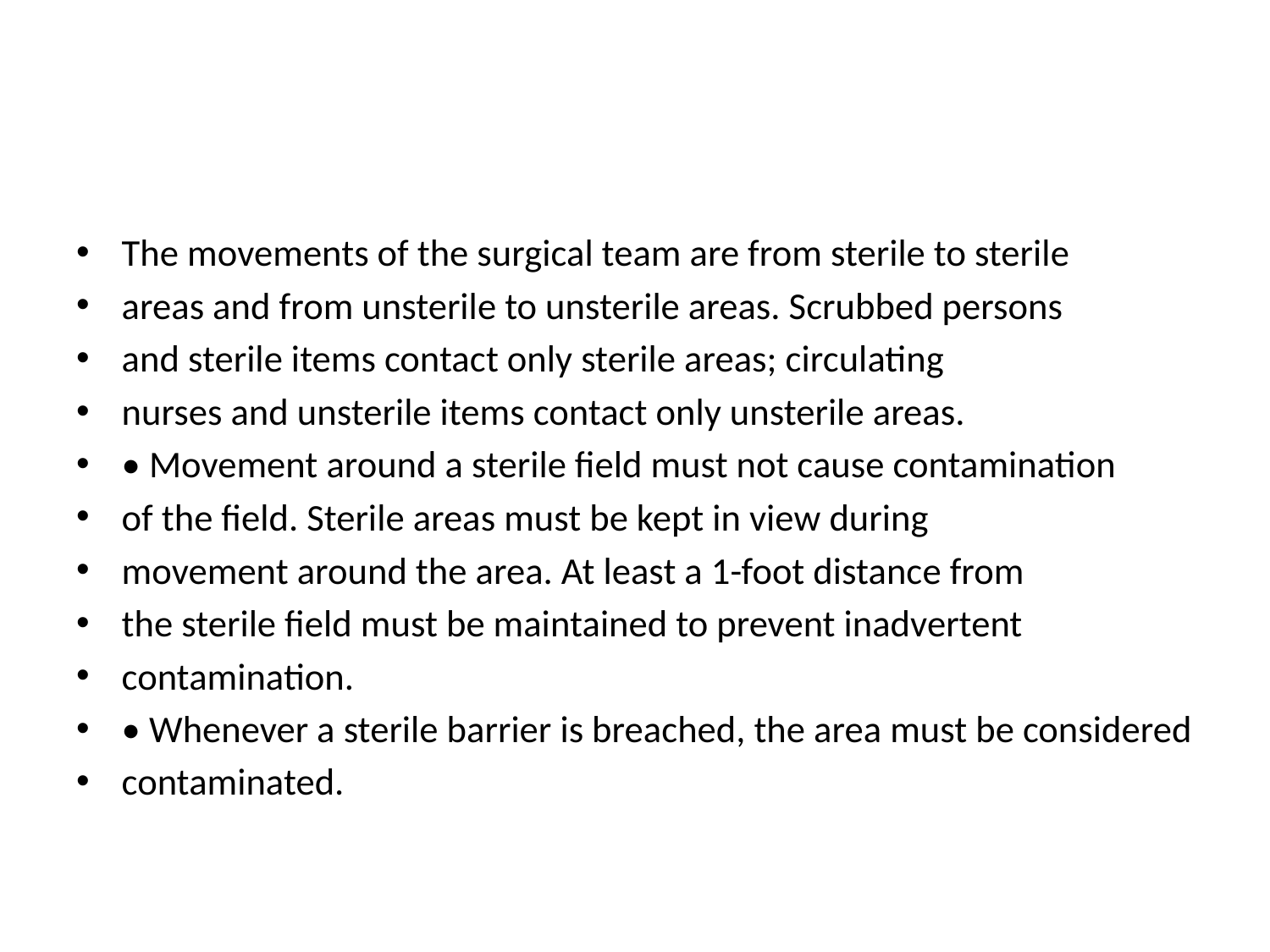

#
The movements of the surgical team are from sterile to sterile
areas and from unsterile to unsterile areas. Scrubbed persons
and sterile items contact only sterile areas; circulating
nurses and unsterile items contact only unsterile areas.
• Movement around a sterile field must not cause contamination
of the field. Sterile areas must be kept in view during
movement around the area. At least a 1-foot distance from
the sterile field must be maintained to prevent inadvertent
contamination.
• Whenever a sterile barrier is breached, the area must be considered
contaminated.